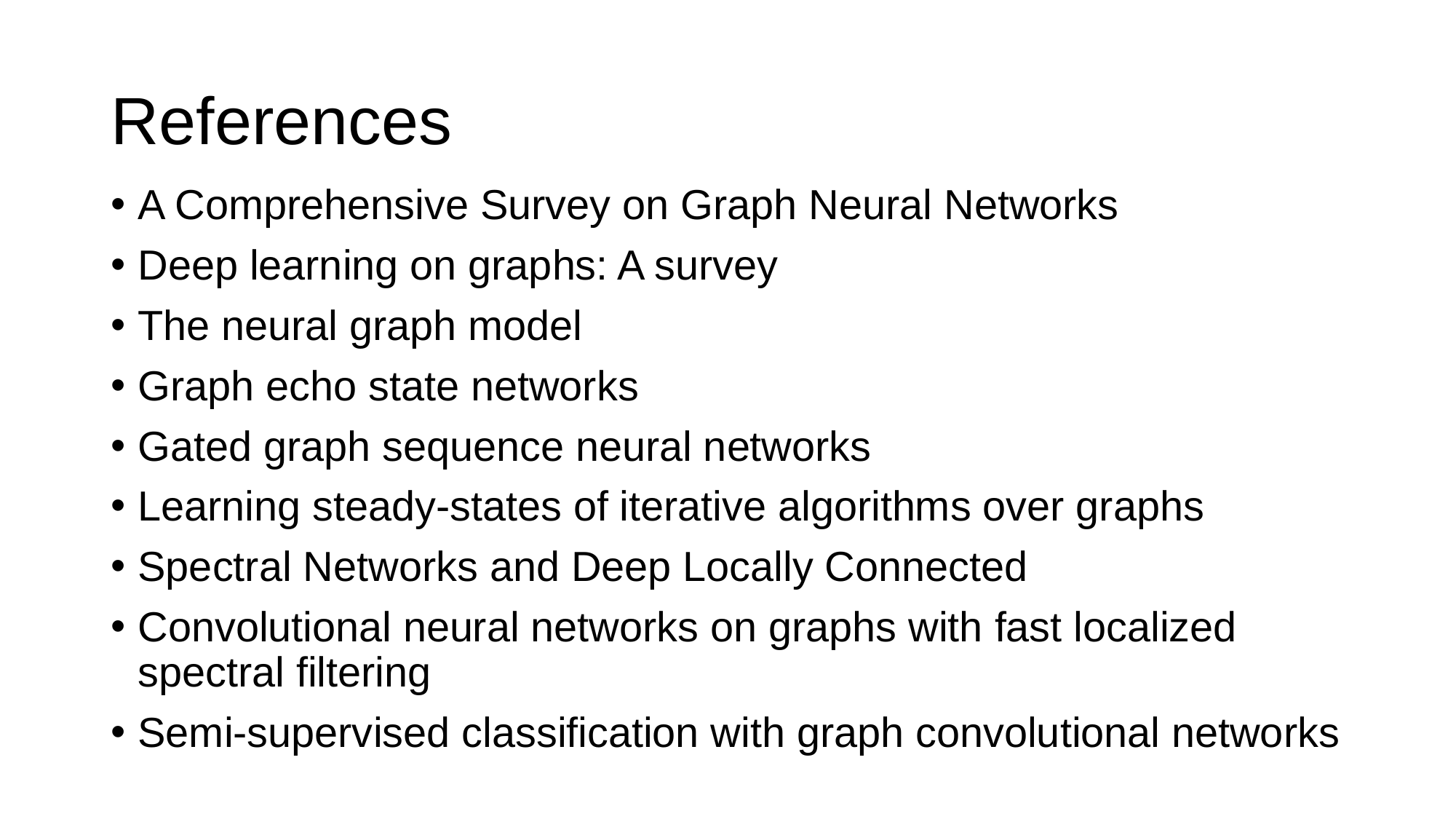

# References
A Comprehensive Survey on Graph Neural Networks
Deep learning on graphs: A survey
The neural graph model
Graph echo state networks
Gated graph sequence neural networks
Learning steady-states of iterative algorithms over graphs
Spectral Networks and Deep Locally Connected
Convolutional neural networks on graphs with fast localized spectral filtering
Semi-supervised classification with graph convolutional networks